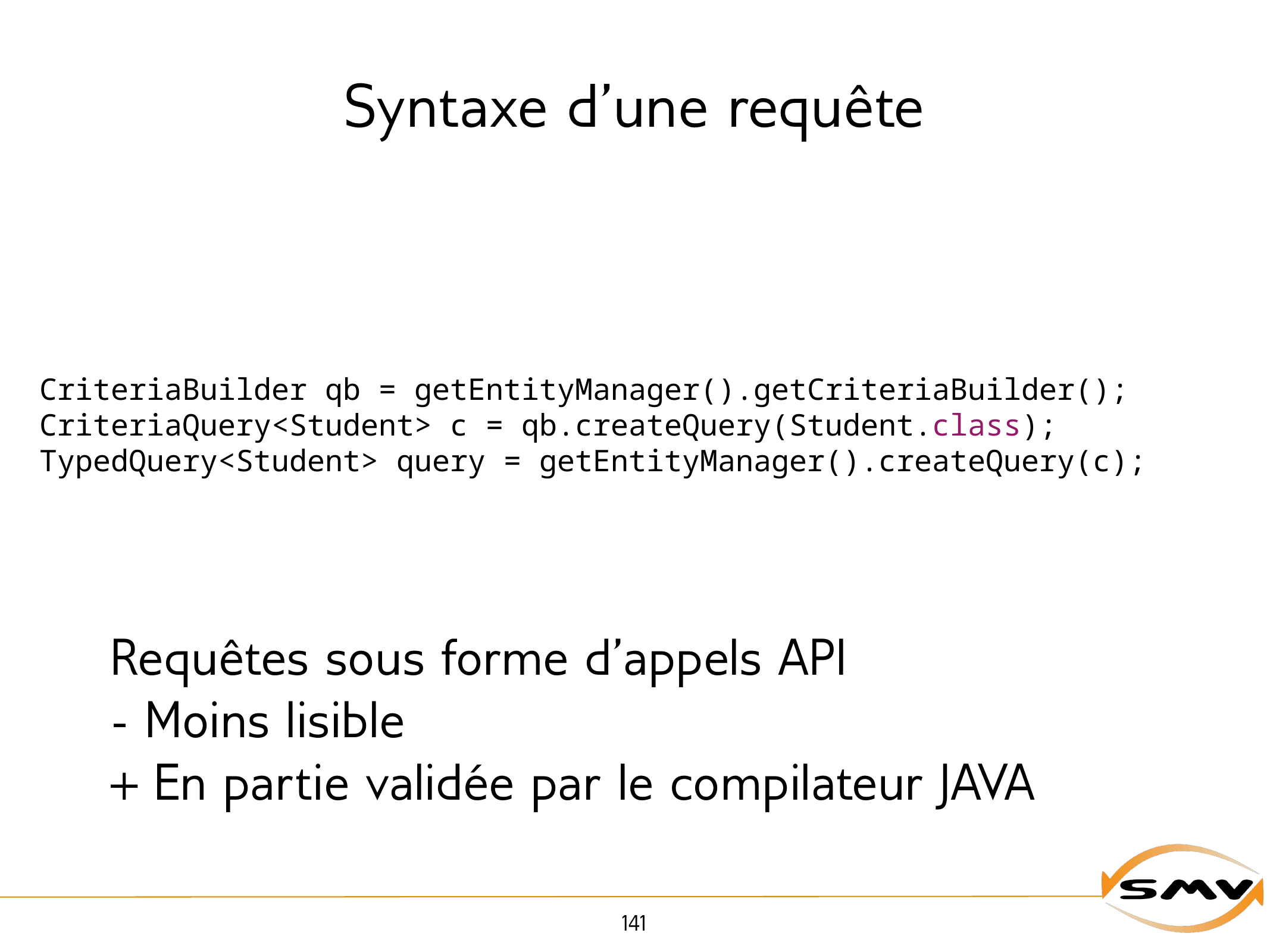

# Syntaxe d’une requête
CriteriaBuilder qb = getEntityManager().getCriteriaBuilder();
CriteriaQuery<Student> c = qb.createQuery(Student.class);
TypedQuery<Student> query = getEntityManager().createQuery(c);
Requêtes sous forme d’appels API
- Moins lisible
+ En partie validée par le compilateur JAVA
141